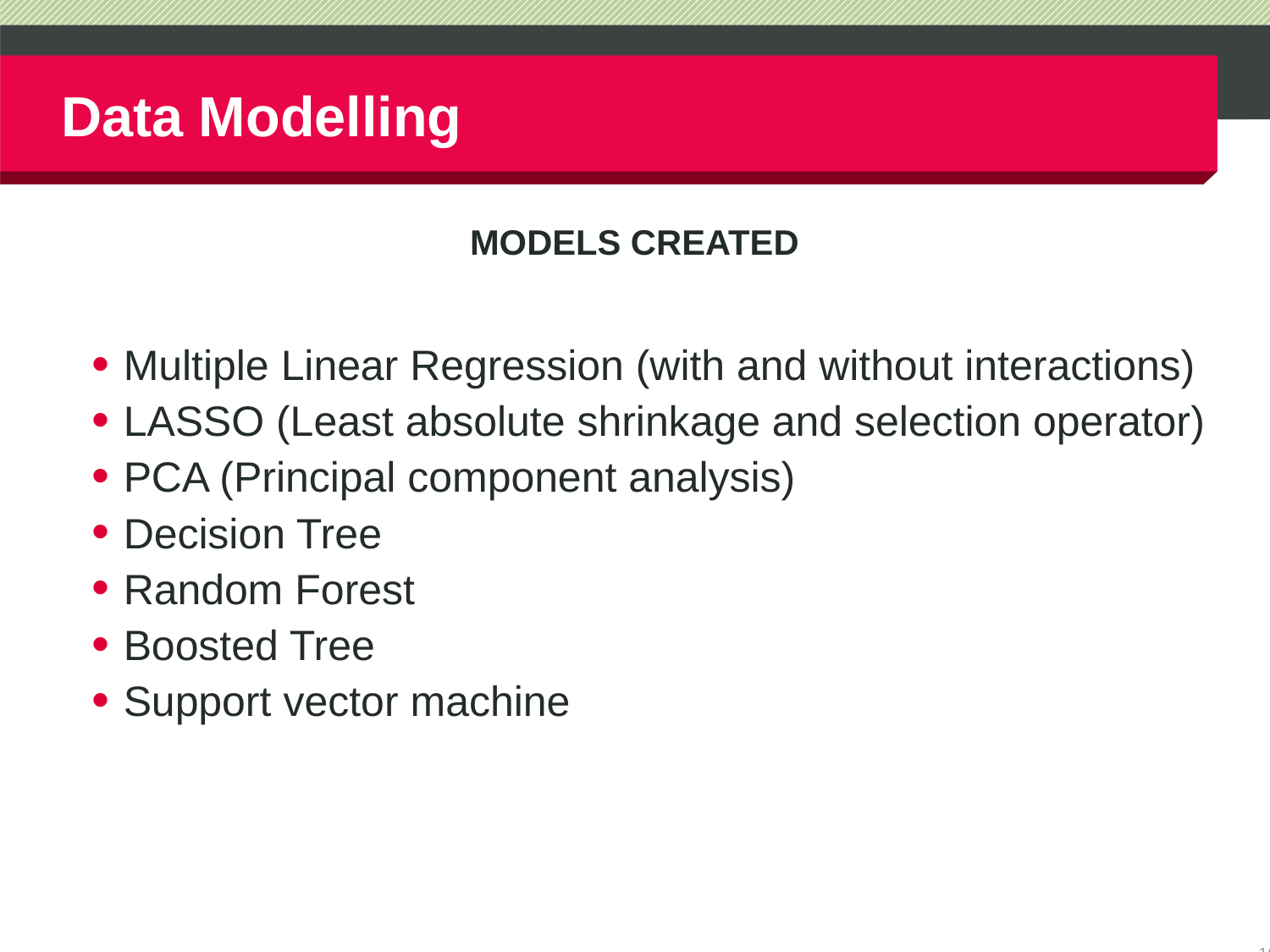

# Data Modelling
MODELS CREATED

Multiple Linear Regression (with and without interactions)
LASSO (Least absolute shrinkage and selection operator)
PCA (Principal component analysis)
Decision Tree
Random Forest
Boosted Tree
Support vector machine

16